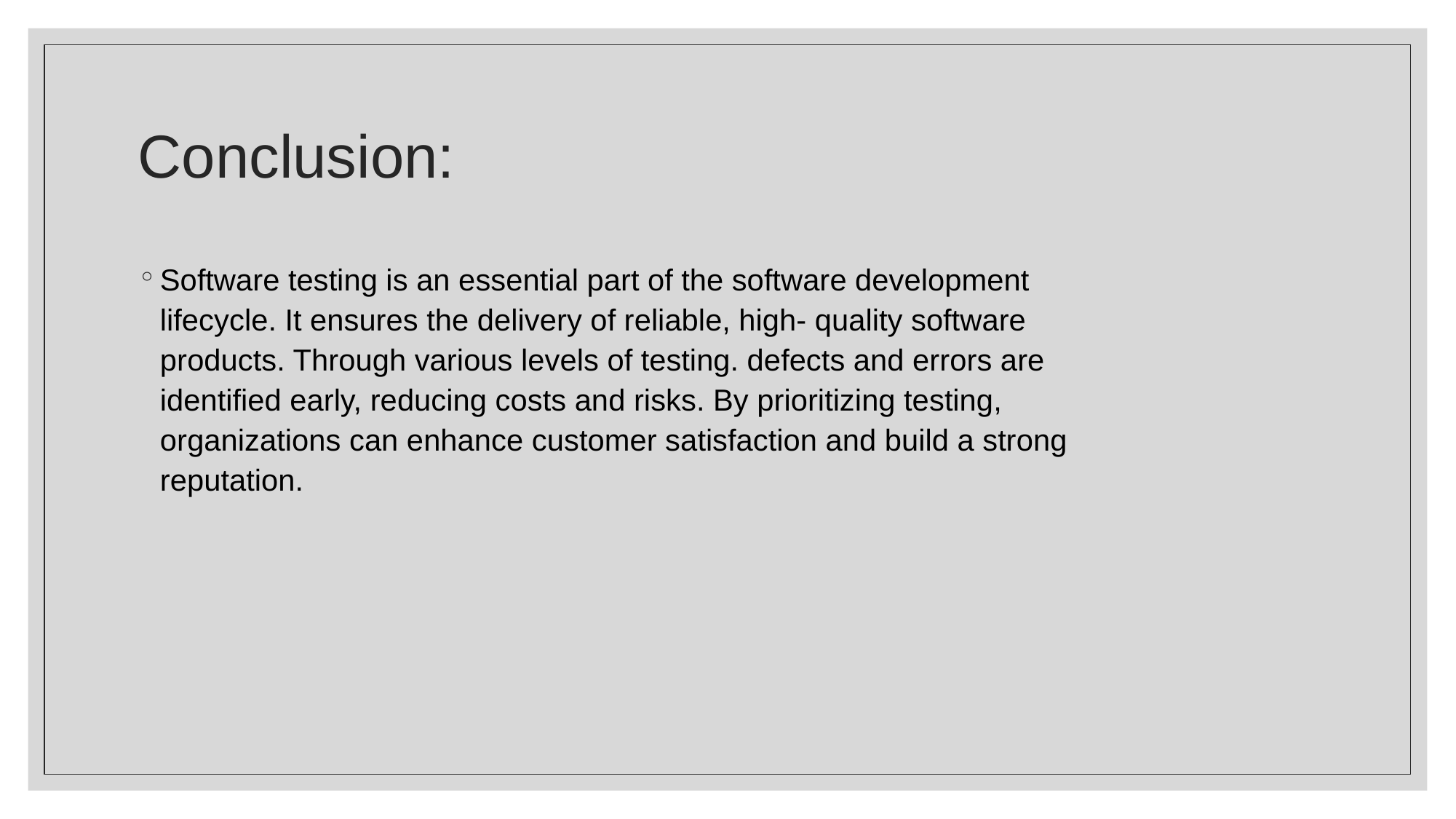

# Conclusion:
Software testing is an essential part of the software development lifecycle. It ensures the delivery of reliable, high- quality software products. Through various levels of testing. defects and errors are identified early, reducing costs and risks. By prioritizing testing, organizations can enhance customer satisfaction and build a strong reputation.